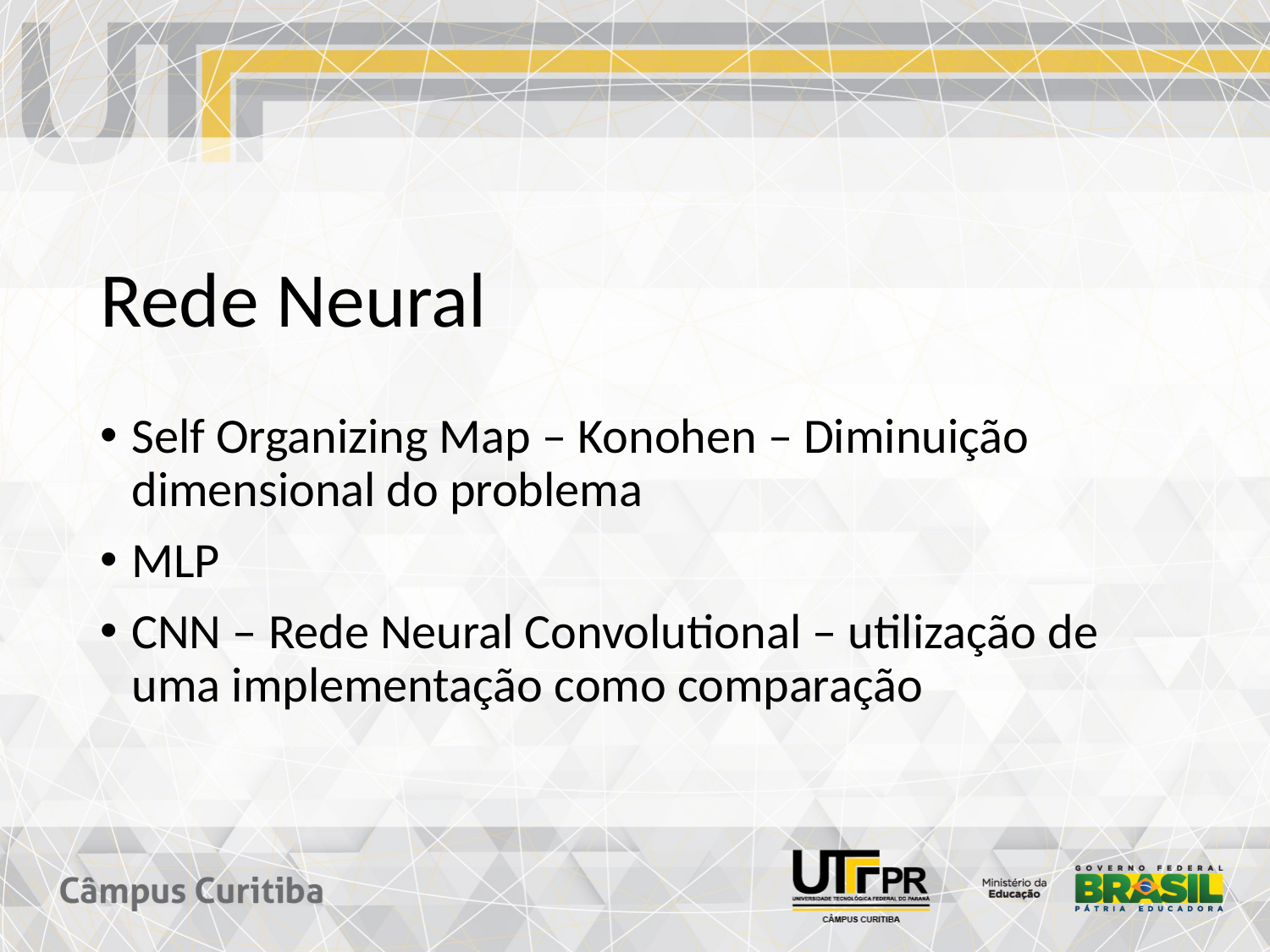

# Rede Neural
Self Organizing Map – Konohen – Diminuição dimensional do problema
MLP
CNN – Rede Neural Convolutional – utilização de uma implementação como comparação